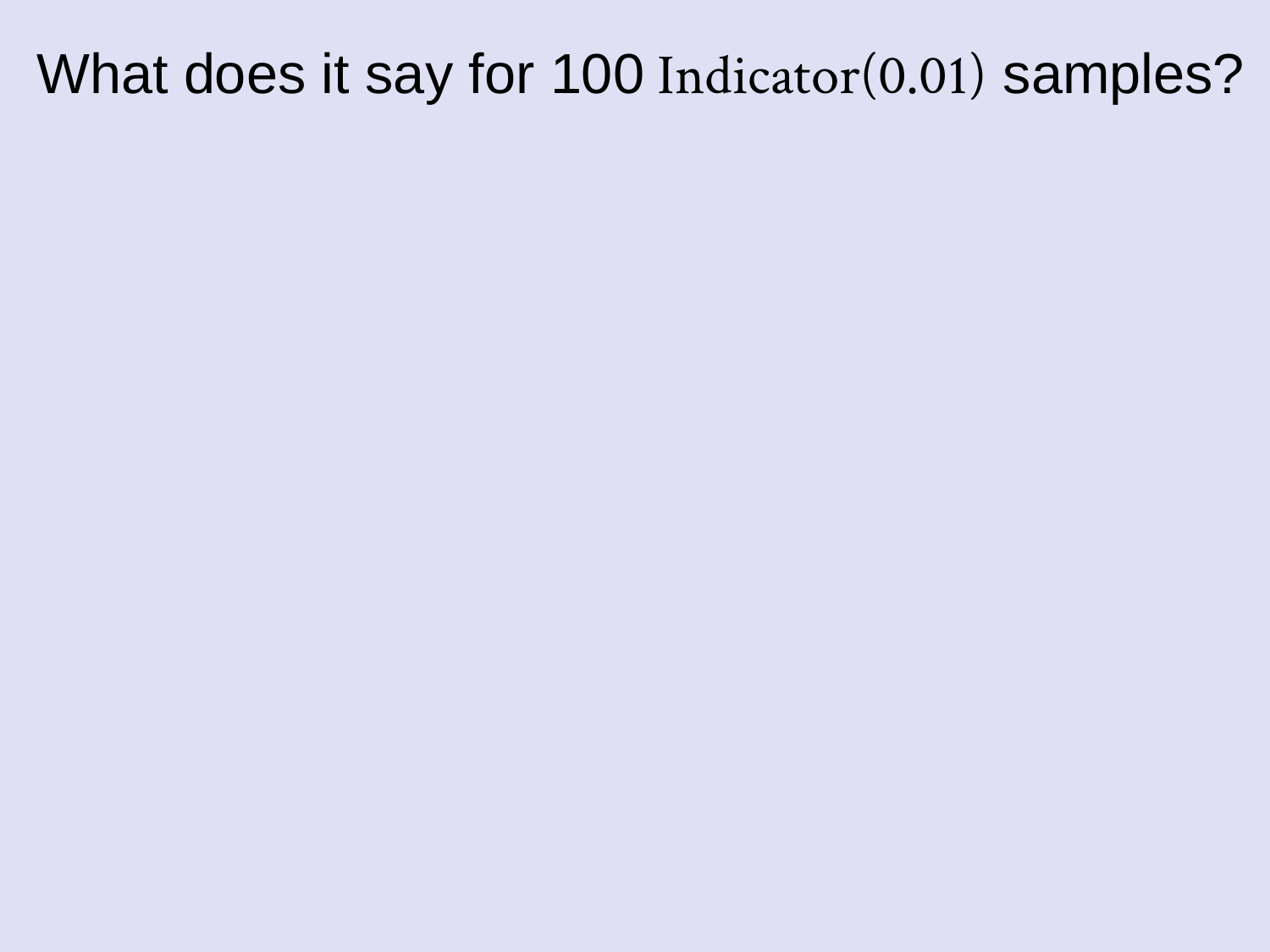

What does it say for 100 Indicator(0.01) samples?